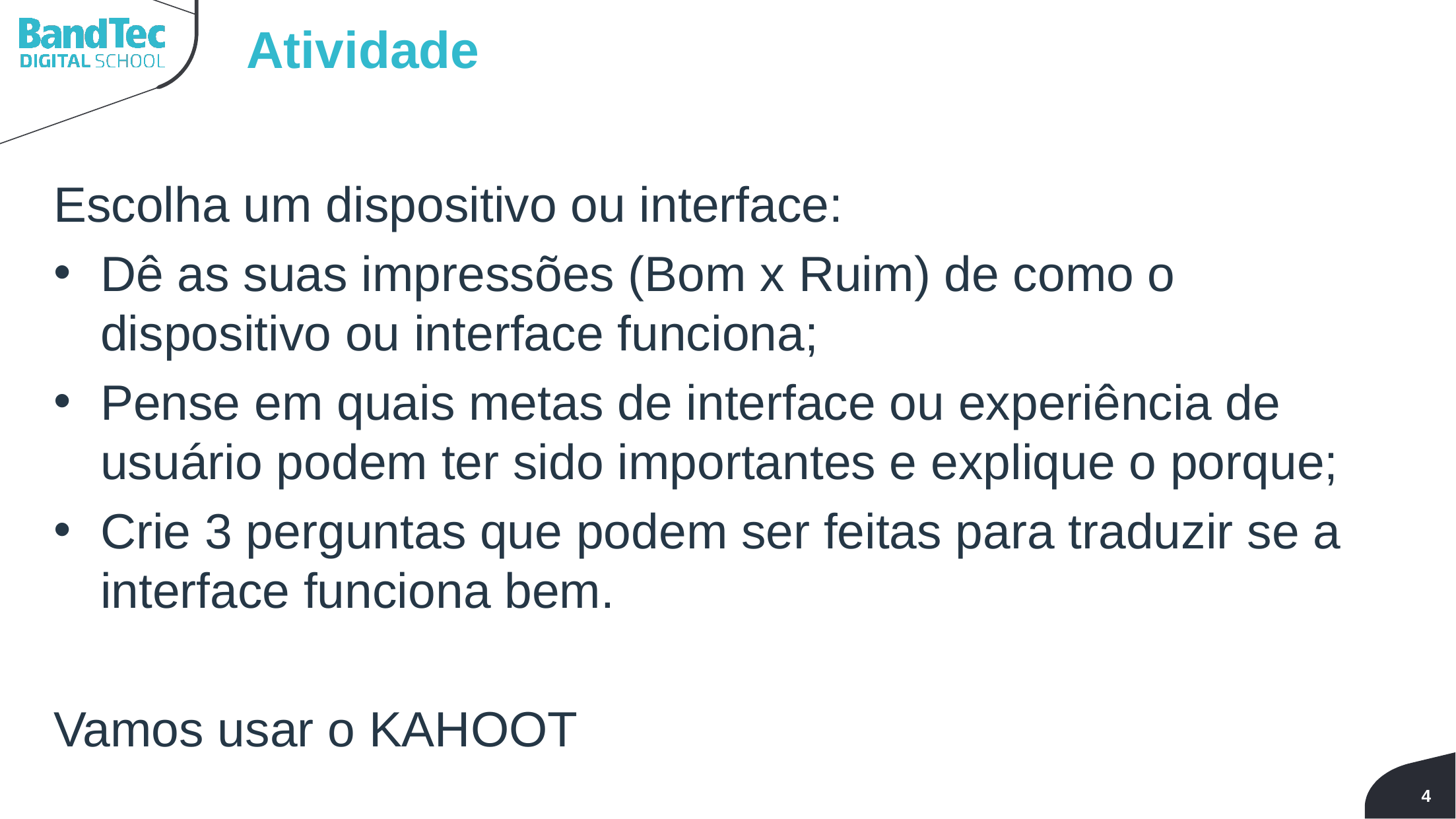

Atividade
Escolha um dispositivo ou interface:
Dê as suas impressões (Bom x Ruim) de como o dispositivo ou interface funciona;
Pense em quais metas de interface ou experiência de usuário podem ter sido importantes e explique o porque;
Crie 3 perguntas que podem ser feitas para traduzir se a interface funciona bem.

Vamos usar o KAHOOT

4